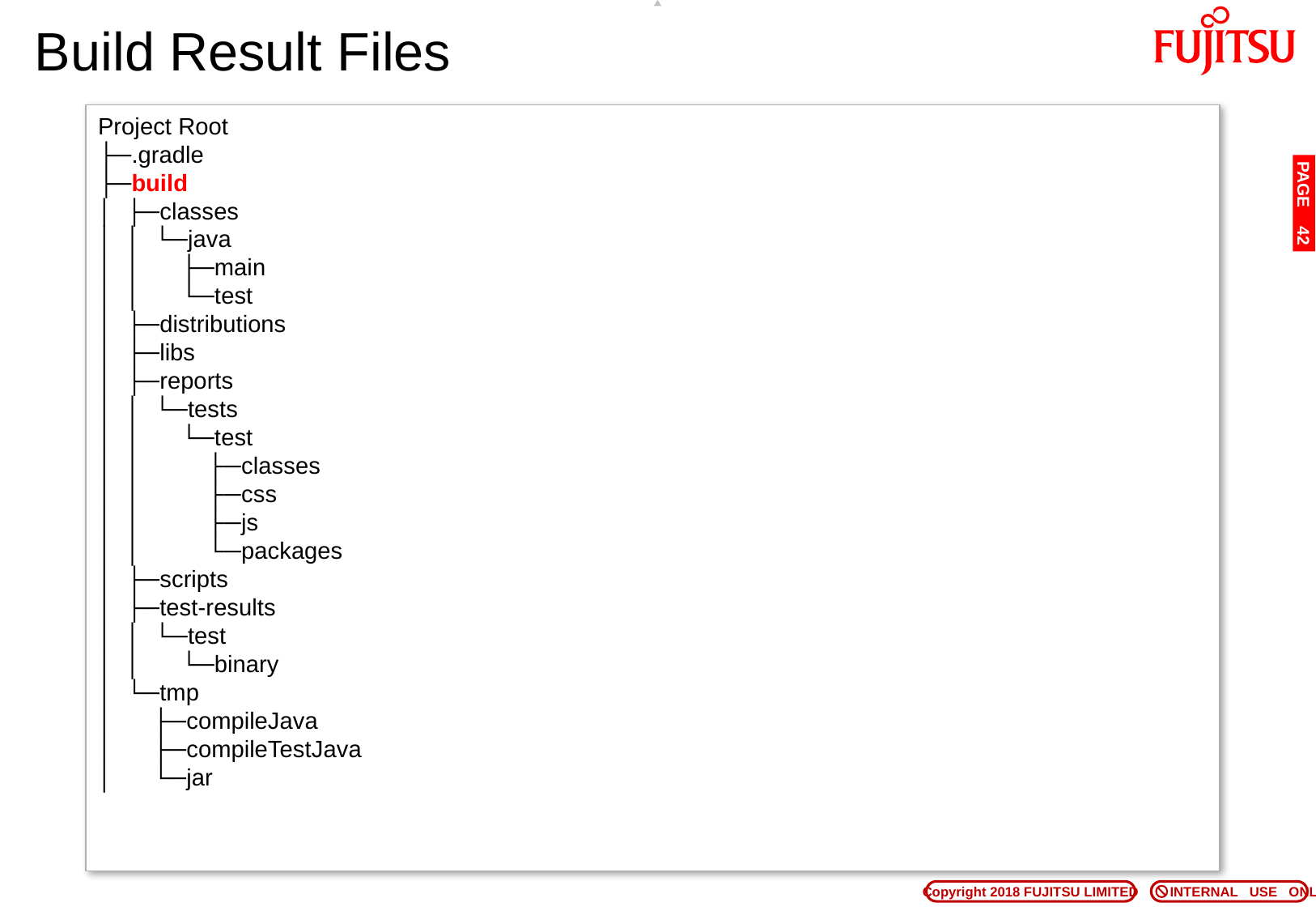

# Build Result Files
Project Root
├─.gradle
├─build
│  ├─classes
│  │  └─java
│  │      ├─main
│  │      └─test
│  ├─distributions
│  ├─libs
│  ├─reports
│  │  └─tests
│  │      └─test
│  │          ├─classes
│  │          ├─css
│  │          ├─js
│  │          └─packages
│  ├─scripts
│  ├─test-results
│  │  └─test
│  │      └─binary
│  └─tmp
│      ├─compileJava
│      ├─compileTestJava
│      └─jar
PAGE    42